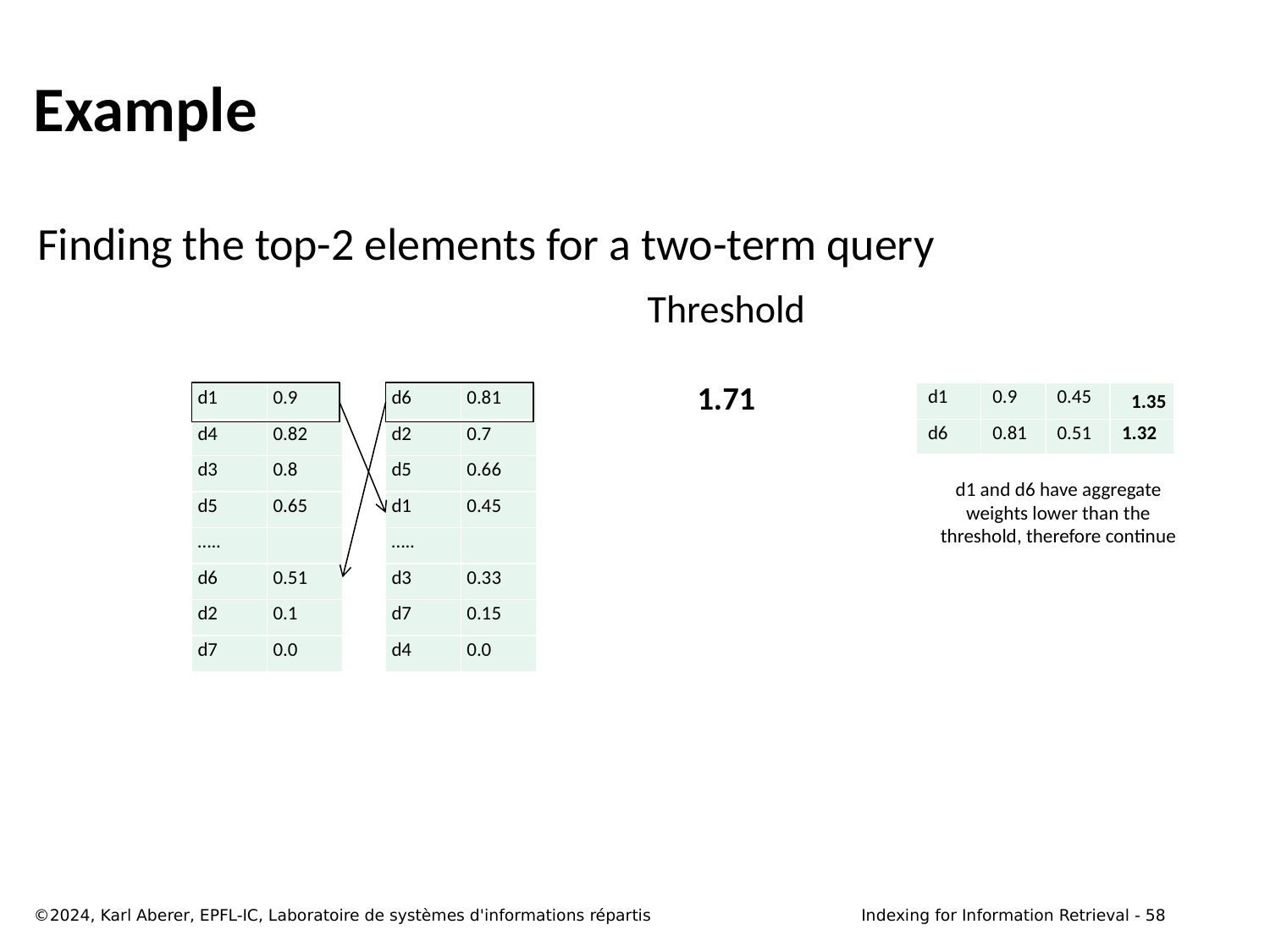

# Example
Finding the top-2 elements for a two-term query

Threshold

1.71
| d1 | 0.9 | 0.45 |  |
| --- | --- | --- | --- |
| d6 |  | 0.81 | 0.81 |
1.35

| d1 | 0.9 |
| --- | --- |
| d4 | 0.82 |
| d3 | 0.8 |
| d5 | 0.65 |
| ….. |  |
| d6 | 0.51 |
| d2 | 0.1 |
| d7 | 0.0 |
| d6 | 0.81 |
| --- | --- |
| d2 | 0.7 |
| d5 | 0.66 |
| d1 | 0.45 |
| ….. |  |
| d3 | 0.33 |
| d7 | 0.15 |
| d4 | 0.0 |
| d6 | 0.81 | 0.51 | 1.32 |
| --- | --- | --- | --- |
d1 and d6 have aggregate weights lower than the threshold, therefore continue
©2024, Karl Aberer, EPFL-IC, Laboratoire de systèmes d'informations répartis